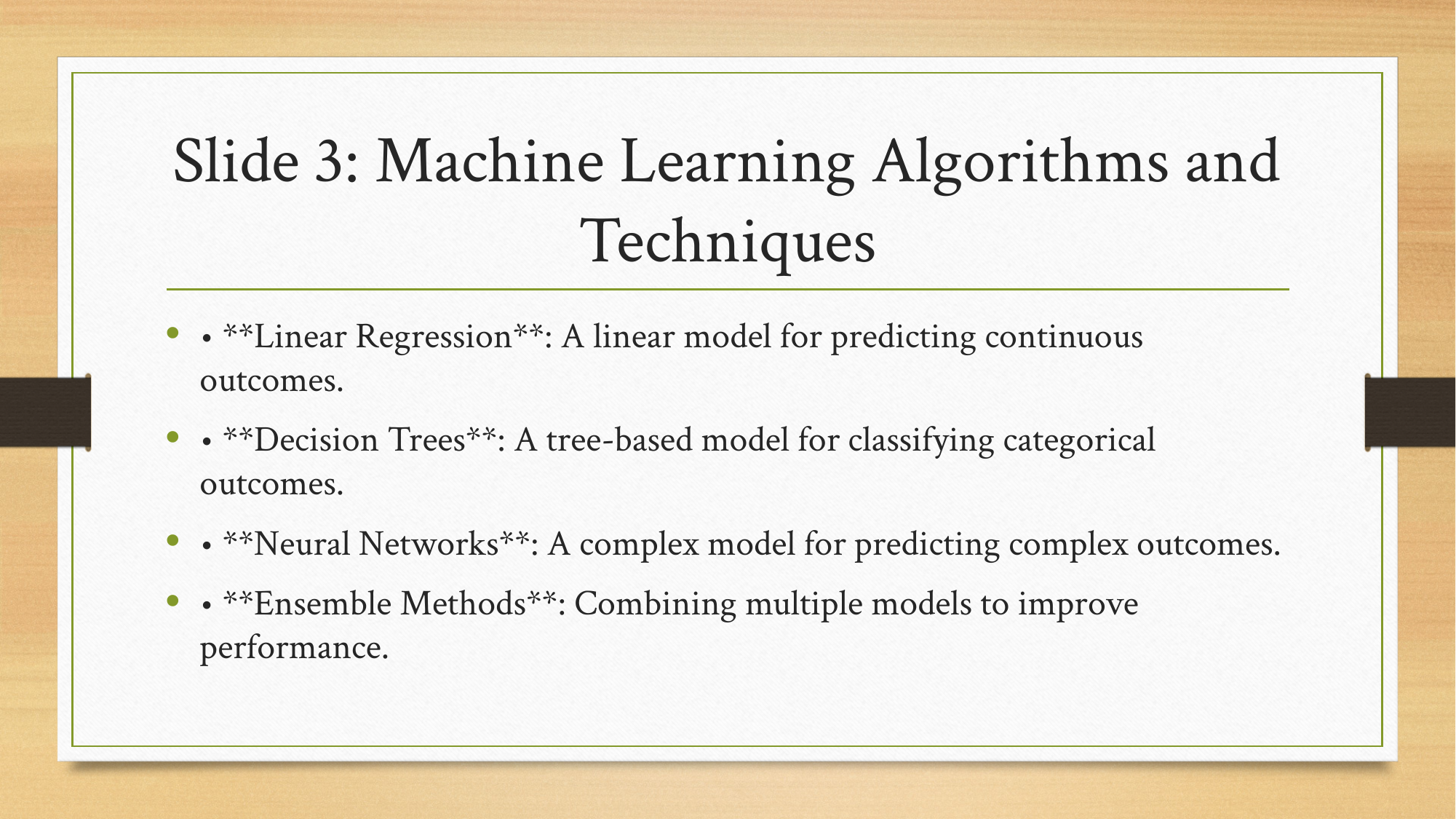

# Slide 3: Machine Learning Algorithms and Techniques
• **Linear Regression**: A linear model for predicting continuous outcomes.
• **Decision Trees**: A tree-based model for classifying categorical outcomes.
• **Neural Networks**: A complex model for predicting complex outcomes.
• **Ensemble Methods**: Combining multiple models to improve performance.